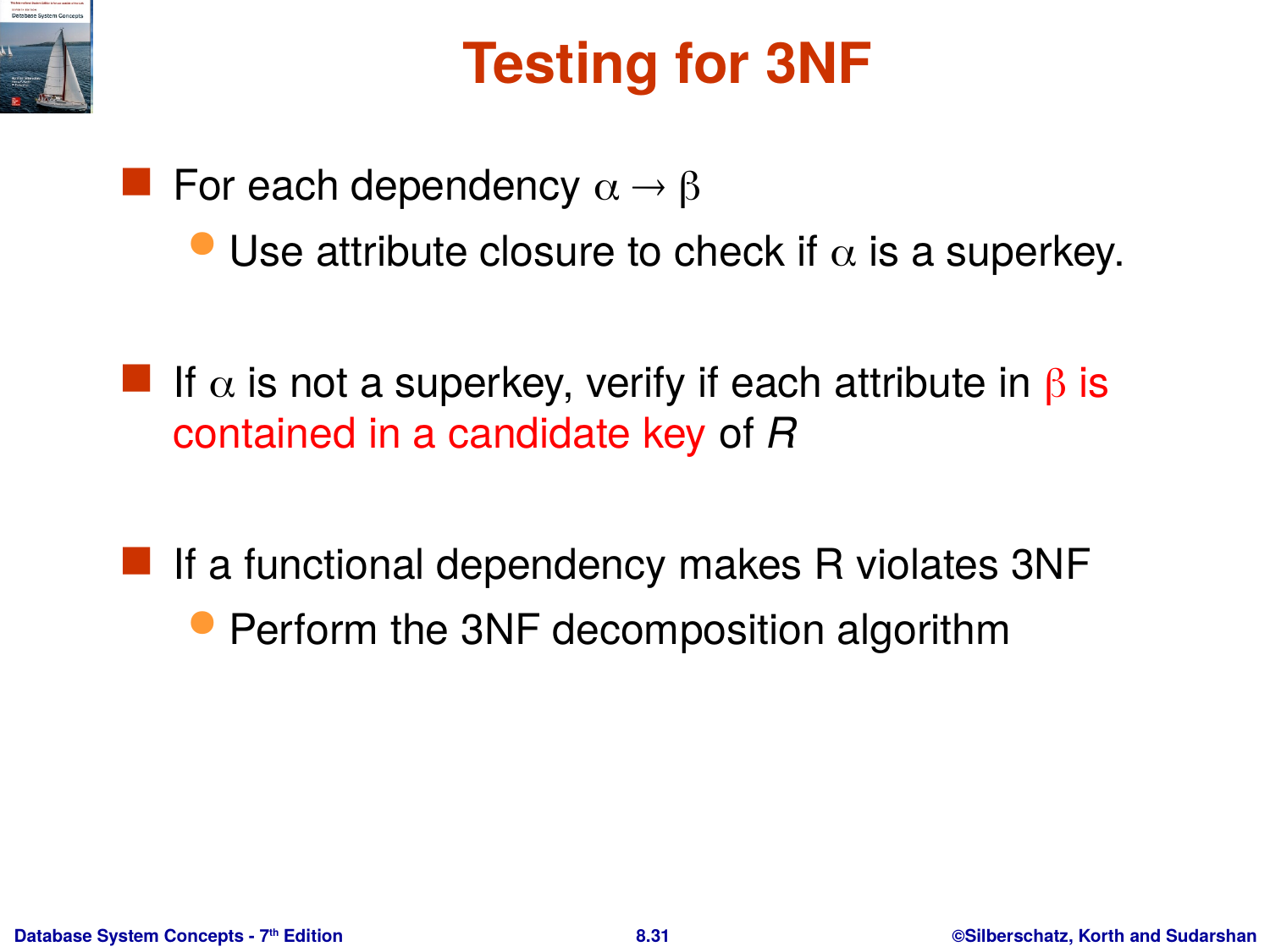

# Testing for 3NF
For each dependency α → β
Use attribute closure to check if α is a superkey.

If α is not a superkey, verify if each attribute in β is contained in a candidate key of R

If a functional dependency makes R violates 3NF
Perform the 3NF decomposition algorithm